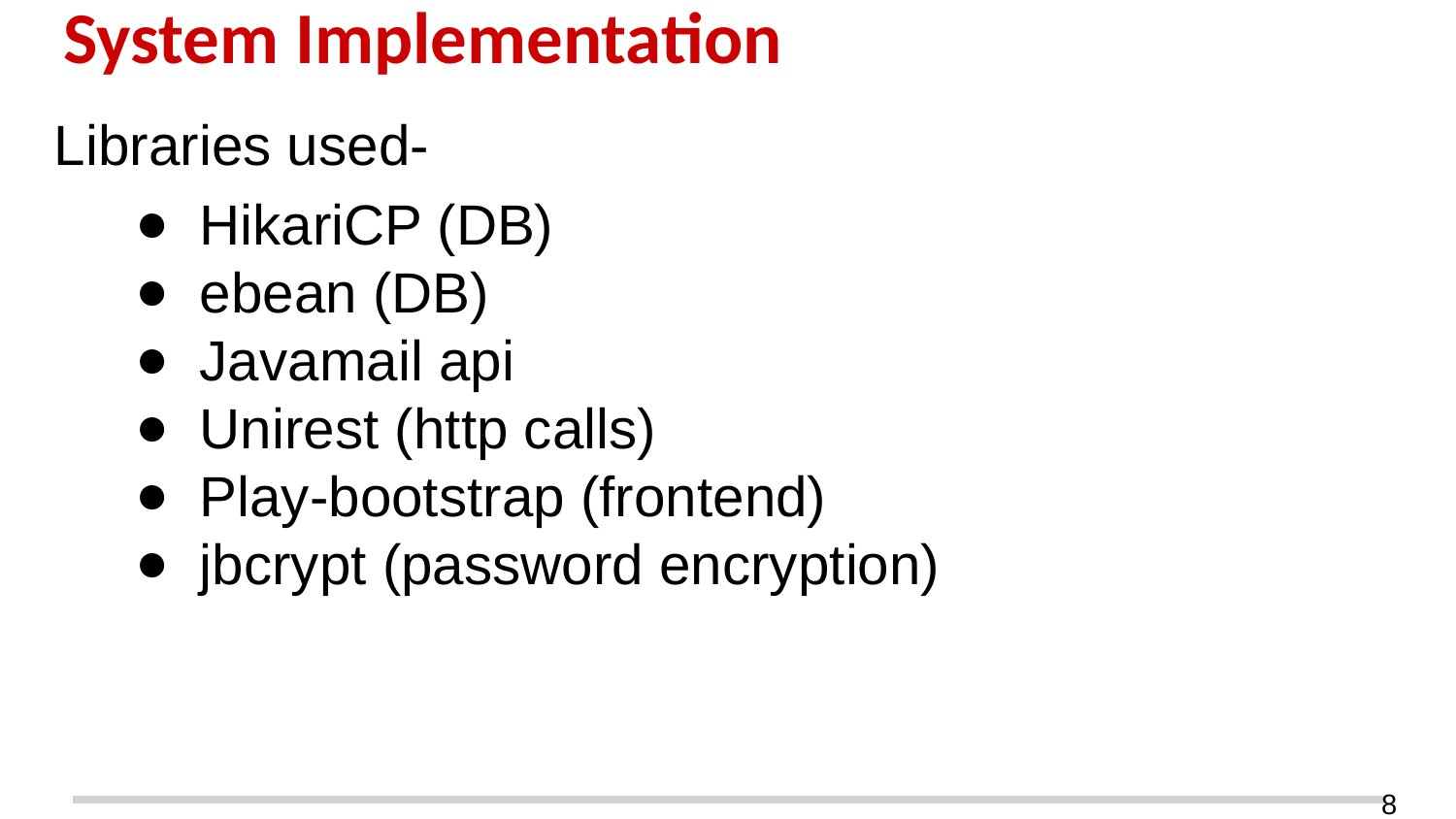

# System Implementation
Libraries used-
HikariCP (DB)
ebean (DB)
Javamail api
Unirest (http calls)
Play-bootstrap (frontend)
jbcrypt (password encryption)

8